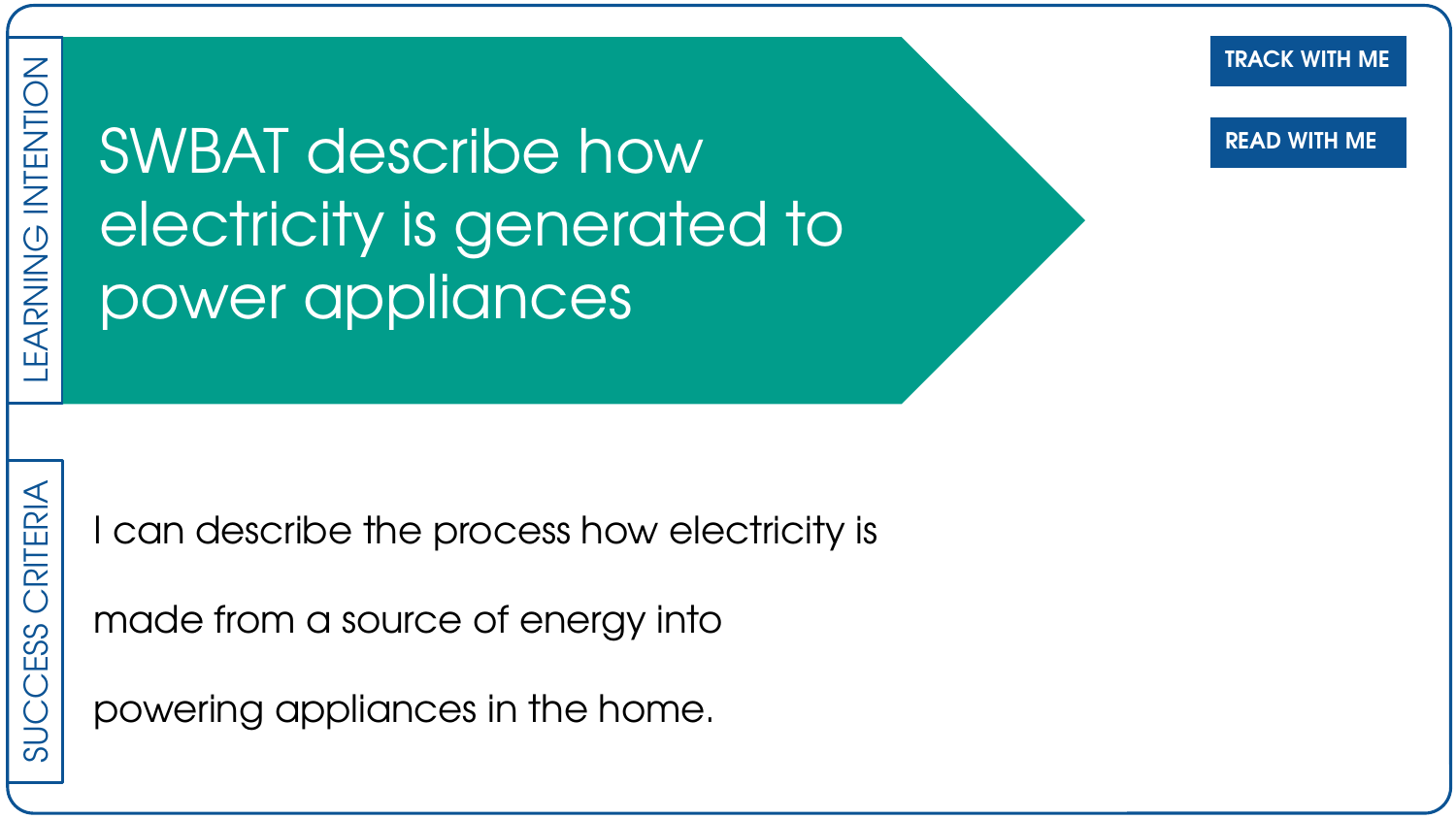

| TRACK WITH ME |
| --- |
# SWBAT describe how electricity is generated to power appliances
| READ WITH ME |
| --- |
I can describe the process how electricity is made from a source of energy into powering appliances in the home.